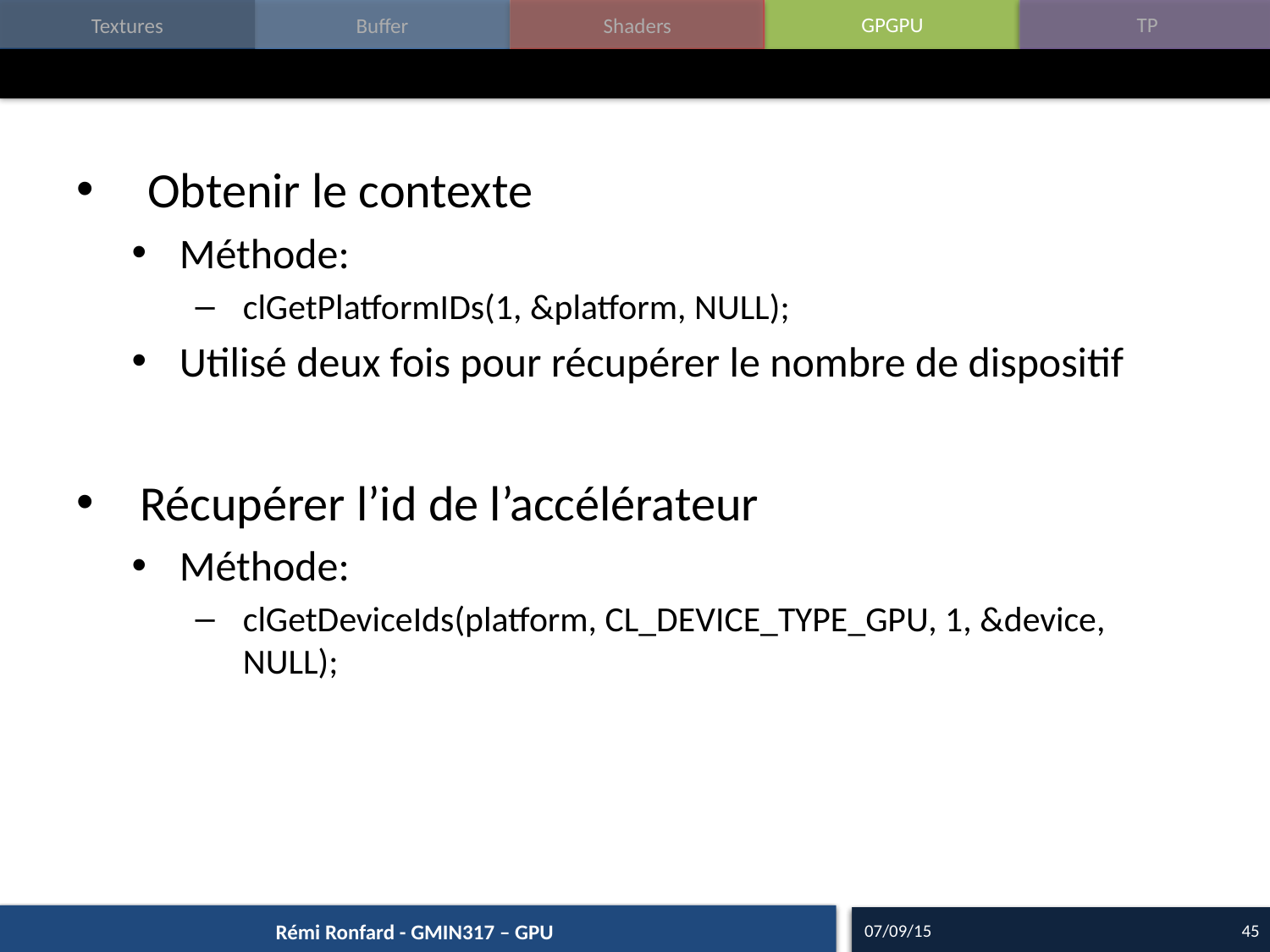

#
Obtenir le contexte
Méthode:
clGetPlatformIDs(1, &platform, NULL);
Utilisé deux fois pour récupérer le nombre de dispositif

Récupérer l’id de l’accélérateur
Méthode:
clGetDeviceIds(platform, CL_DEVICE_TYPE_GPU, 1, &device, NULL);

07/09/15
45
Rémi Ronfard - GMIN317 – GPU